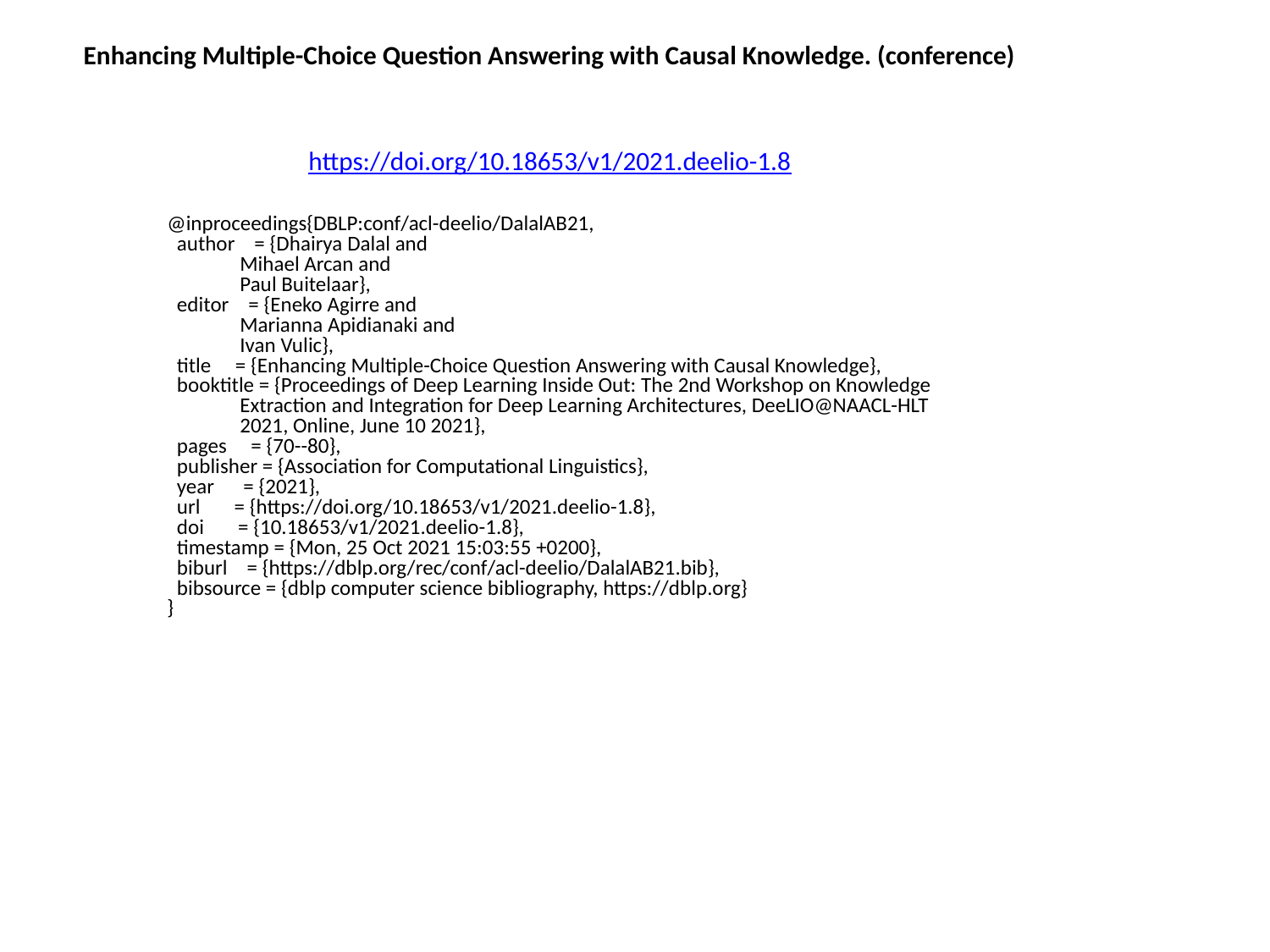

Enhancing Multiple-Choice Question Answering with Causal Knowledge. (conference)

https://doi.org/10.18653/v1/2021.deelio-1.8

@inproceedings{DBLP:conf/acl-deelio/DalalAB21,
  author    = {Dhairya Dalal and
               Mihael Arcan and
               Paul Buitelaar},
  editor    = {Eneko Agirre and
               Marianna Apidianaki and
               Ivan Vulic},
  title     = {Enhancing Multiple-Choice Question Answering with Causal Knowledge},
  booktitle = {Proceedings of Deep Learning Inside Out: The 2nd Workshop on Knowledge
               Extraction and Integration for Deep Learning Architectures, DeeLIO@NAACL-HLT
               2021, Online, June 10 2021},
  pages     = {70--80},
  publisher = {Association for Computational Linguistics},
  year      = {2021},
  url       = {https://doi.org/10.18653/v1/2021.deelio-1.8},
  doi       = {10.18653/v1/2021.deelio-1.8},
  timestamp = {Mon, 25 Oct 2021 15:03:55 +0200},
  biburl    = {https://dblp.org/rec/conf/acl-deelio/DalalAB21.bib},
  bibsource = {dblp computer science bibliography, https://dblp.org}
}